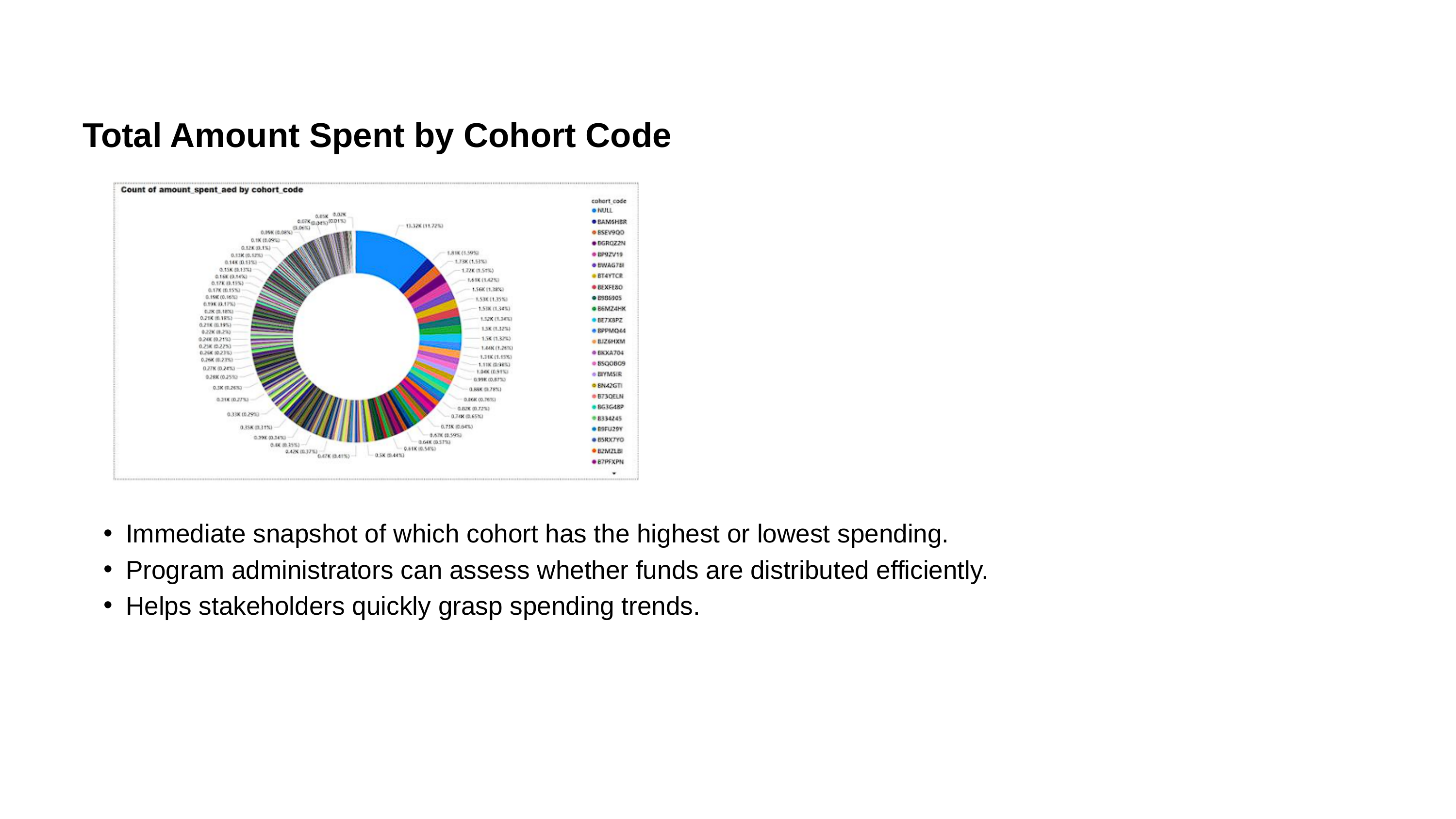

Total Amount Spent by Cohort Code

Immediate snapshot of which cohort has the highest or lowest spending.
Program administrators can assess whether funds are distributed efficiently.
Helps stakeholders quickly grasp spending trends.